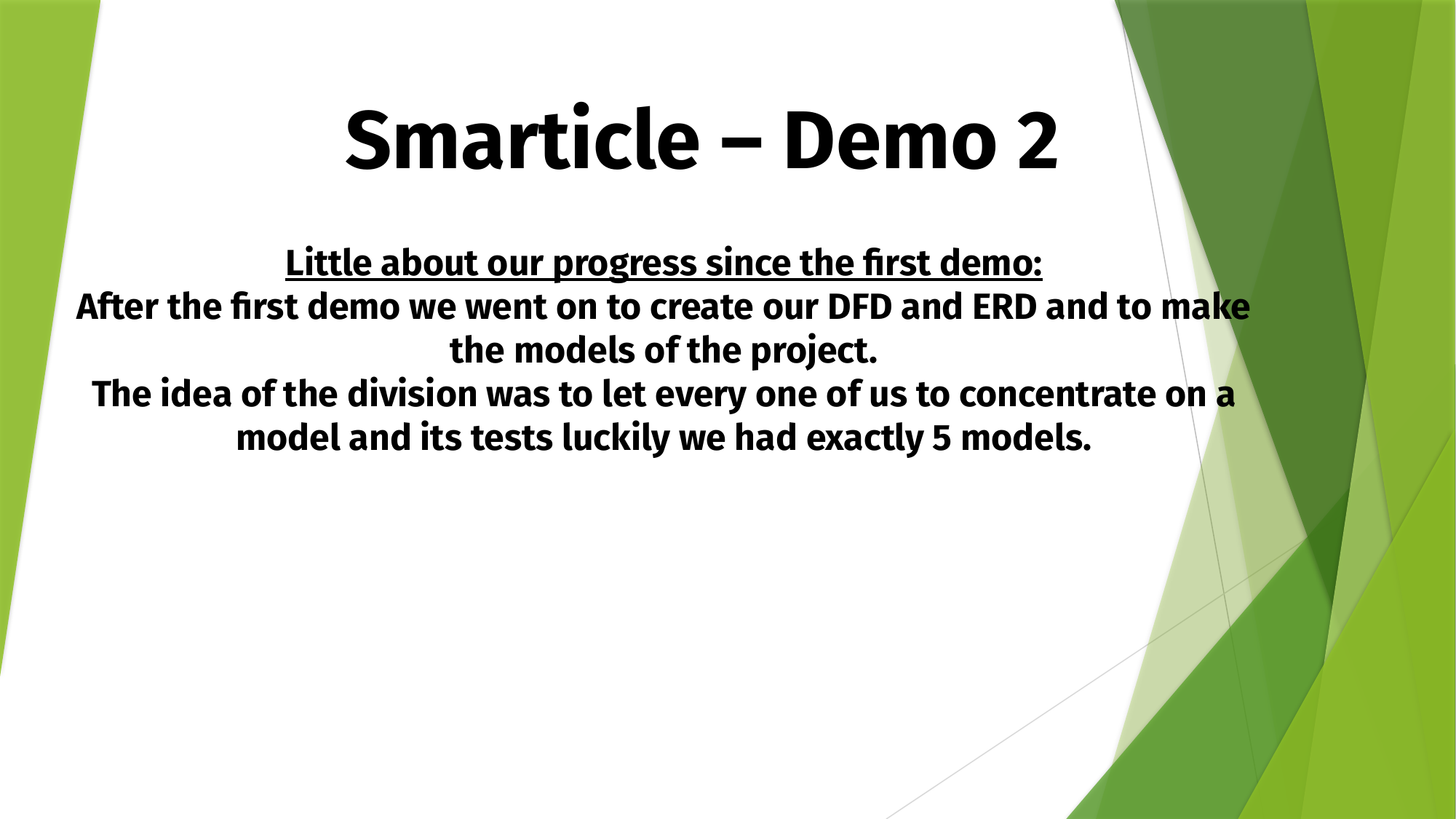

Smarticle – Demo 2
Little about our progress since the first demo:
After the first demo we went on to create our DFD and ERD and to make the models of the project.
The idea of the division was to let every one of us to concentrate on a model and its tests luckily we had exactly 5 models.